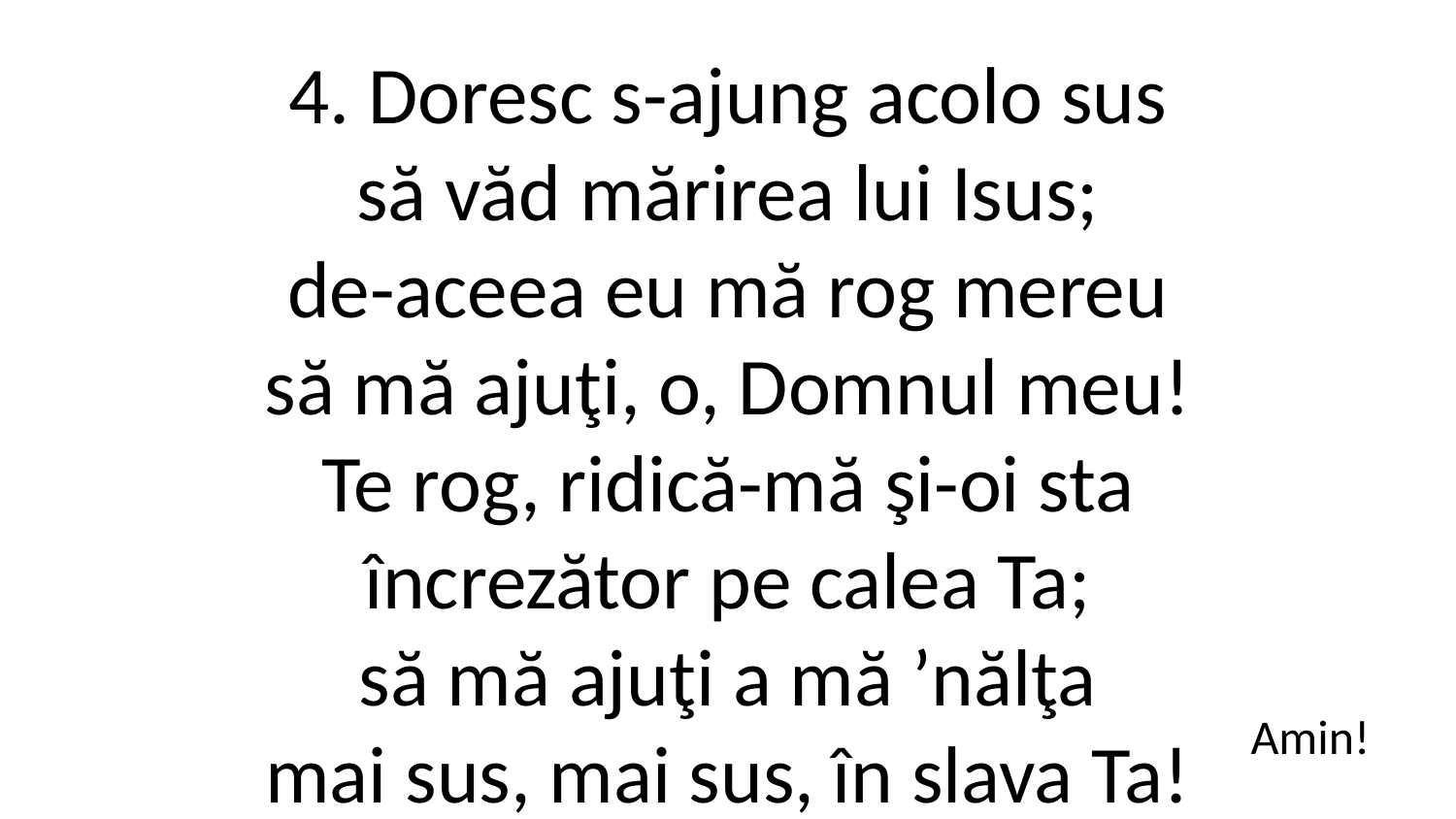

4. Doresc s-ajung acolo sus
să văd mărirea lui Isus;
de-aceea eu mă rog mereu
să mă ajuţi, o, Domnul meu!
Te rog, ridică-mă şi-oi sta
încrezător pe calea Ta;
să mă ajuţi a mă ʼnălţa
mai sus, mai sus, în slava Ta!

Amin!